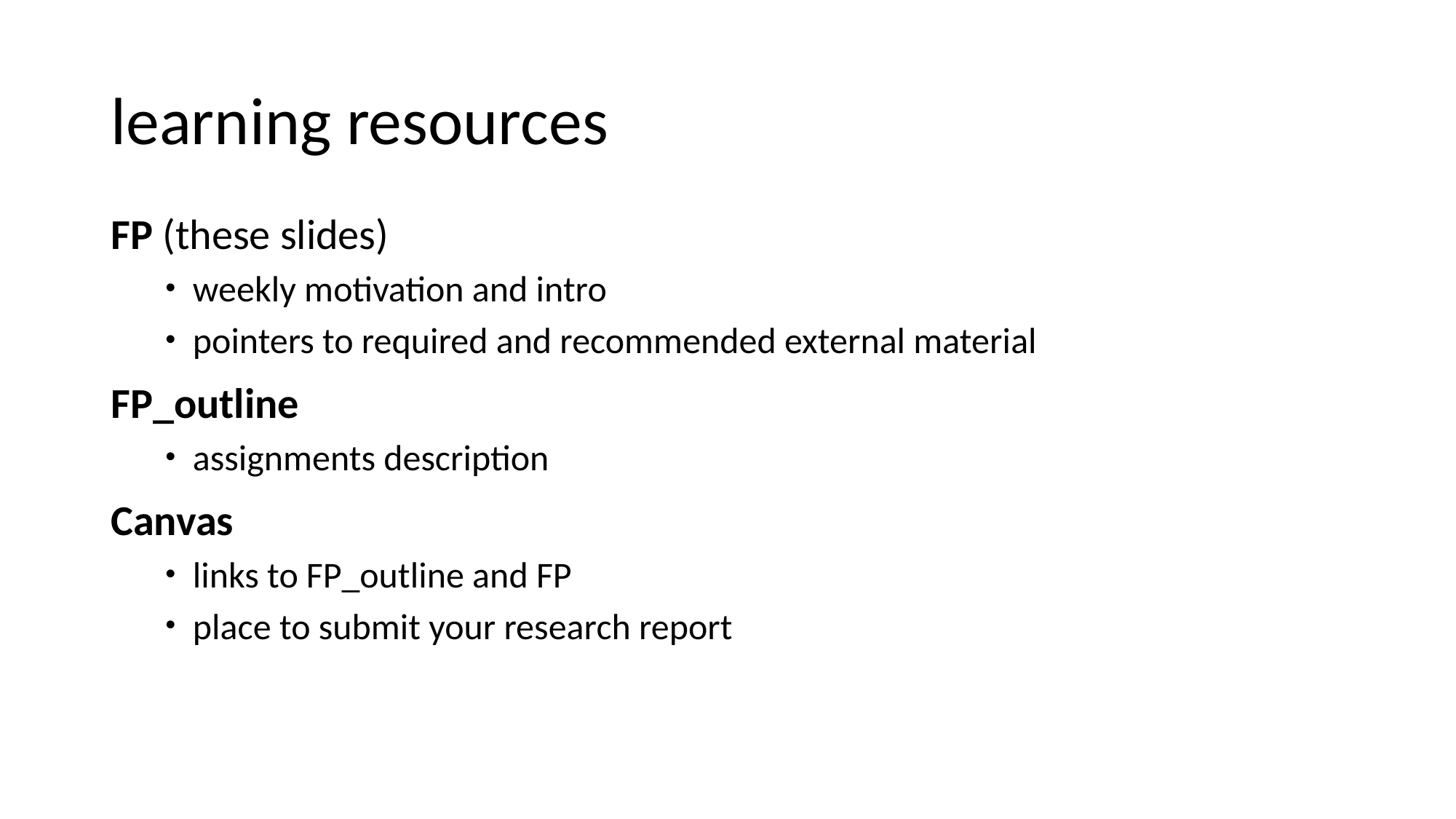

# learning resources
FP (these slides)
weekly motivation and intro
pointers to required and recommended external material
FP_outline
assignments description
Canvas
links to FP_outline and FP
place to submit your research report